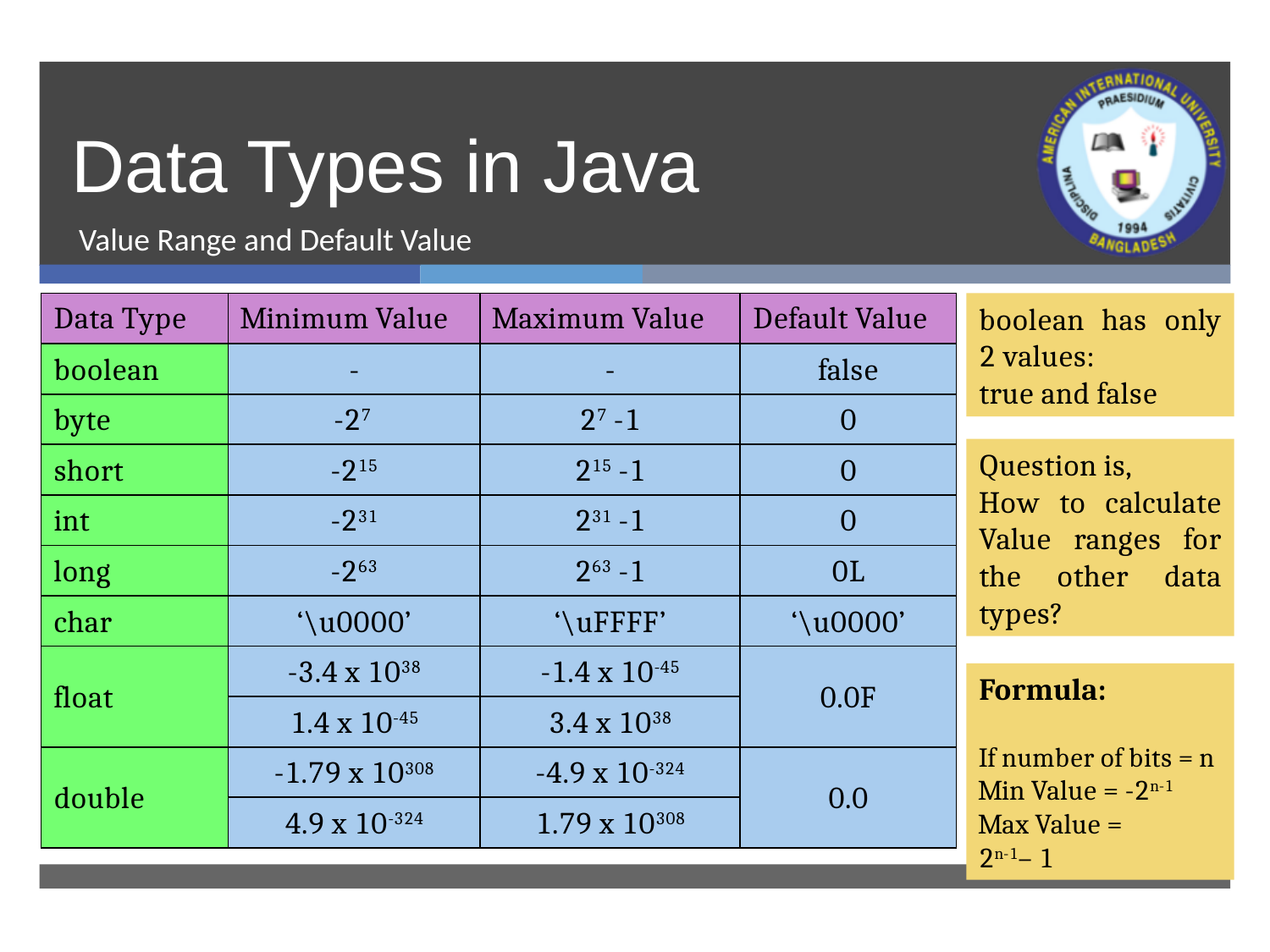

# Data Types in Java
Value Range and Default Value
| Data Type | Minimum Value | Maximum Value | Default Value |
| --- | --- | --- | --- |
| boolean | - | - | false |
| byte | -27 | 27 -1 | 0 |
| short | -215 | 215 -1 | 0 |
| int | -231 | 231 -1 | 0 |
| long | -263 | 263 -1 | 0L |
| char | ‘\u0000’ | ‘\uFFFF’ | ‘\u0000’ |
| float | -3.4 x 1038 | -1.4 x 10-45 | 0.0F |
|  | 1.4 x 10-45 | 3.4 x 1038 |  |
| double | -1.79 x 10308 | -4.9 x 10-324 | 0.0 |
|  | 4.9 x 10-324 | 1.79 x 10308 |  |
boolean has only 2 values:
true and false
Question is,
How to calculate Value ranges for the other data types?
Formula:

If number of bits = n
Min Value = -2n-1
Max Value =
2n-1– 1